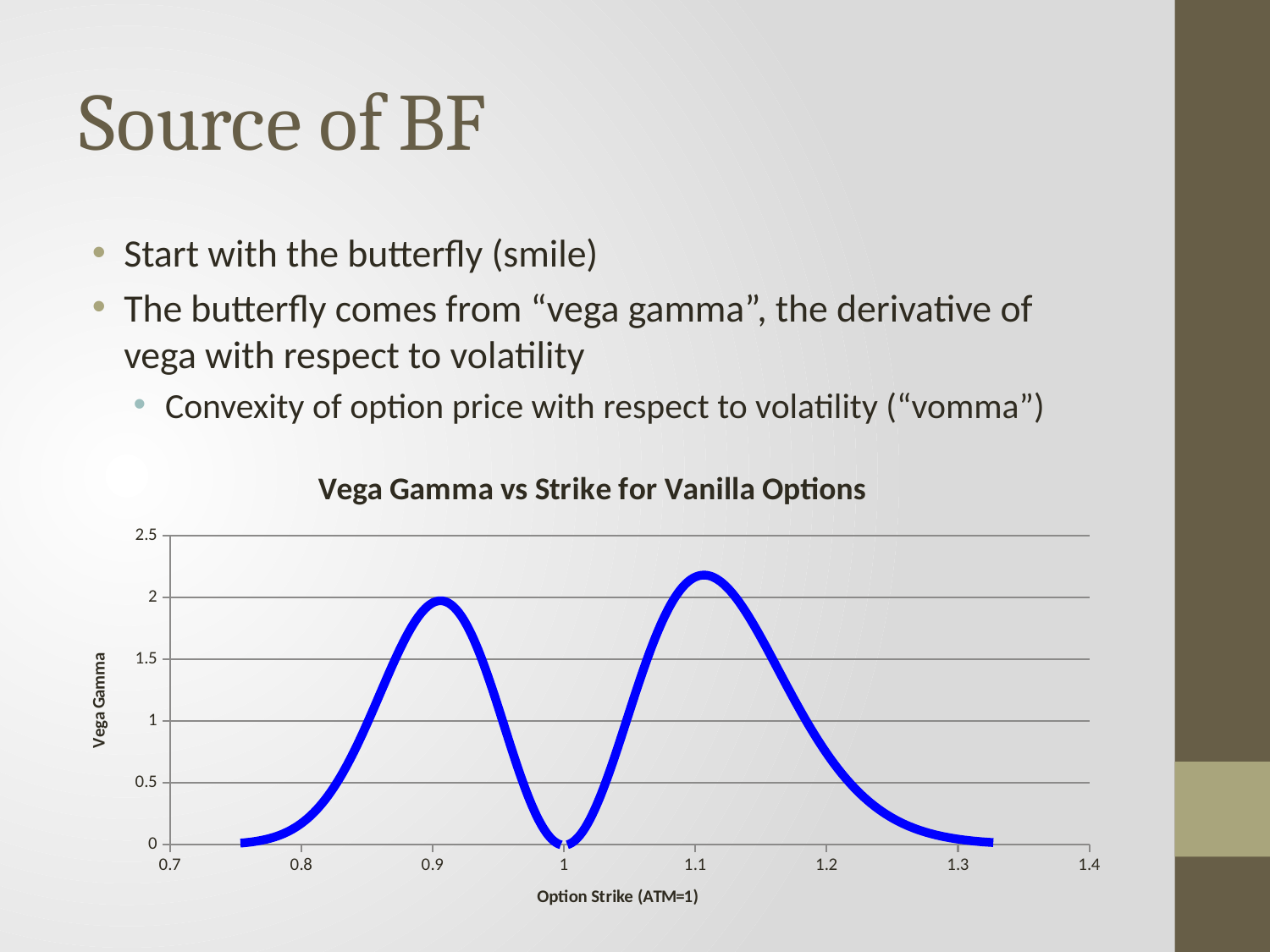

# Source of BF
Start with the butterfly (smile)
The butterfly comes from “vega gamma”, the derivative of vega with respect to volatility
Convexity of option price with respect to volatility (“vomma”)

### Chart: Vega Gamma vs Strike for Vanilla Options

| Category | Vega Gamma |
|---|---|